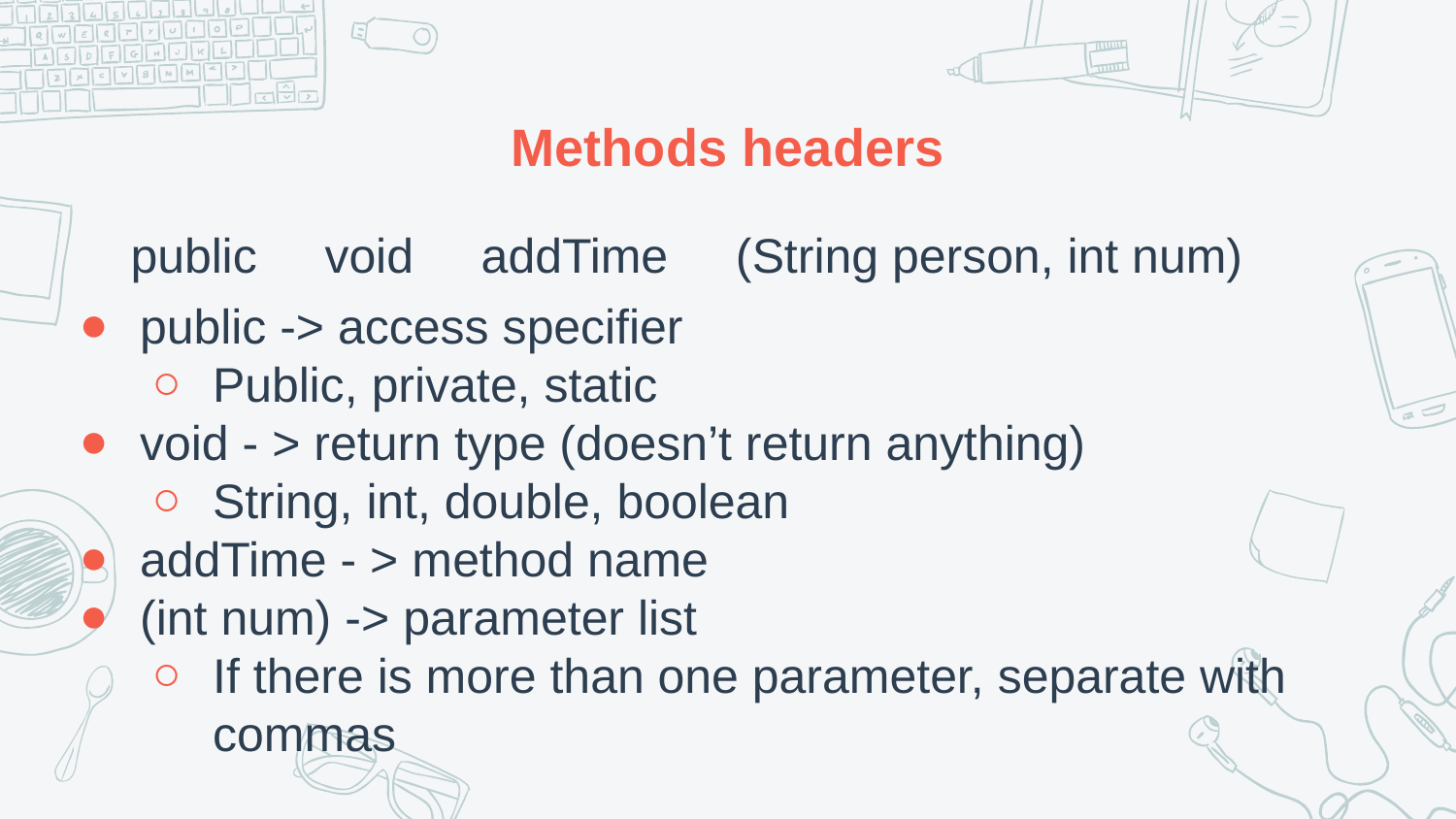

# Methods headers
public     void     addTime     (String person, int num)
public -> access specifier
Public, private, static
void - > return type (doesn’t return anything)
String, int, double, boolean
addTime - > method name
(int num) -> parameter list
If there is more than one parameter, separate with commas